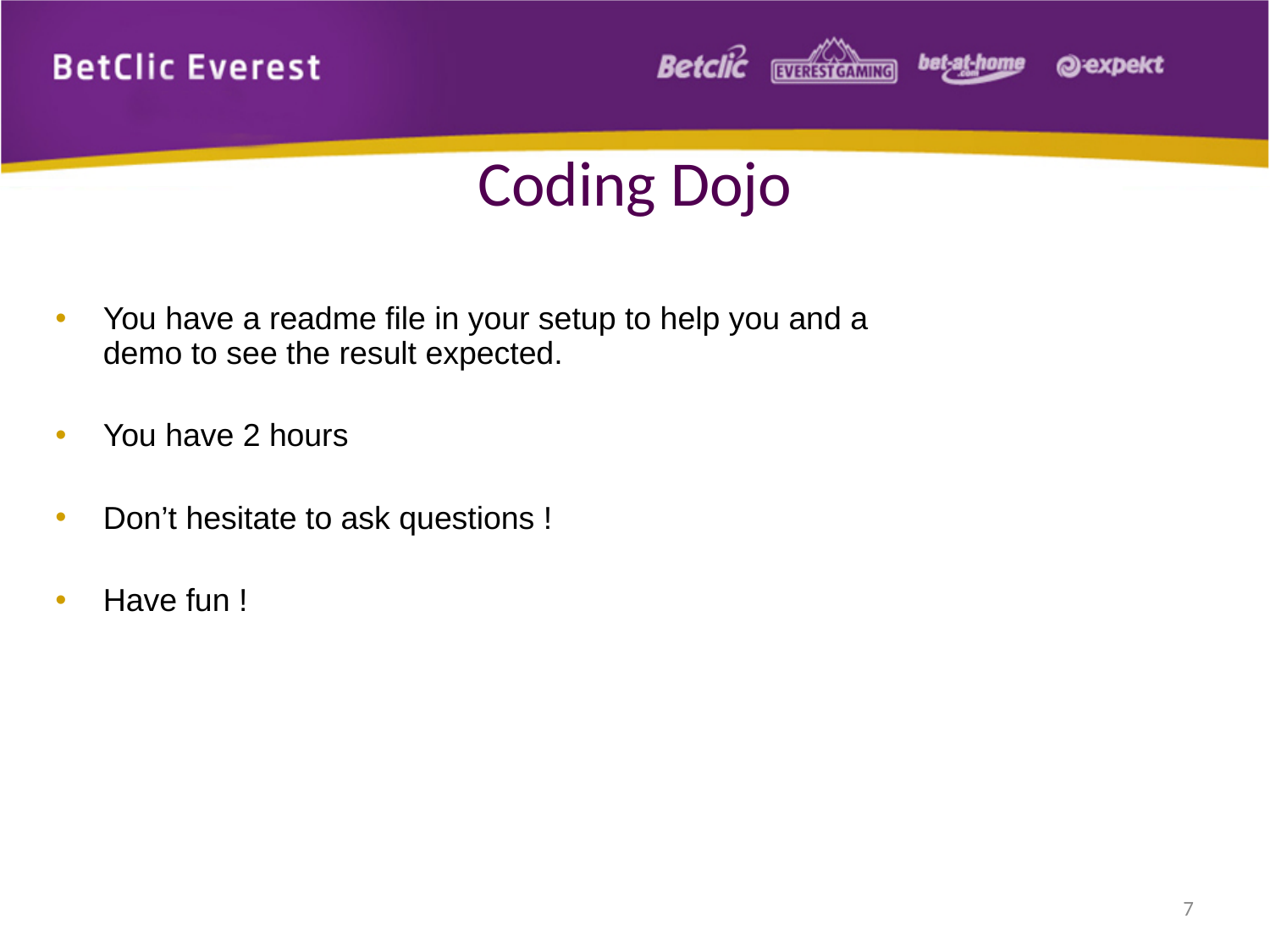

# Coding Dojo
You have a readme file in your setup to help you and a
demo to see the result expected.

You have 2 hours

Don’t hesitate to ask questions !

Have fun !

7